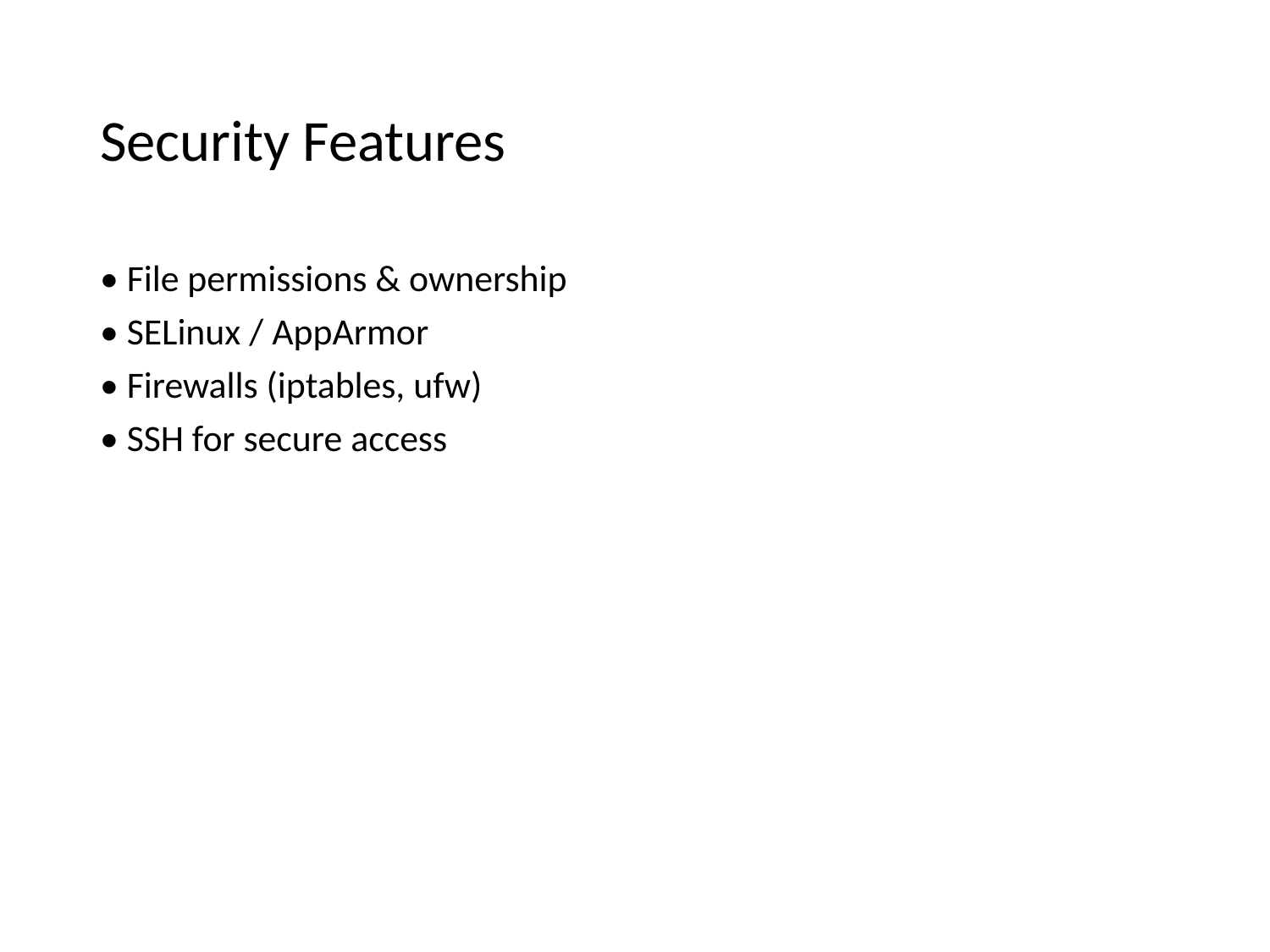

# Security Features
• File permissions & ownership
• SELinux / AppArmor
• Firewalls (iptables, ufw)
• SSH for secure access